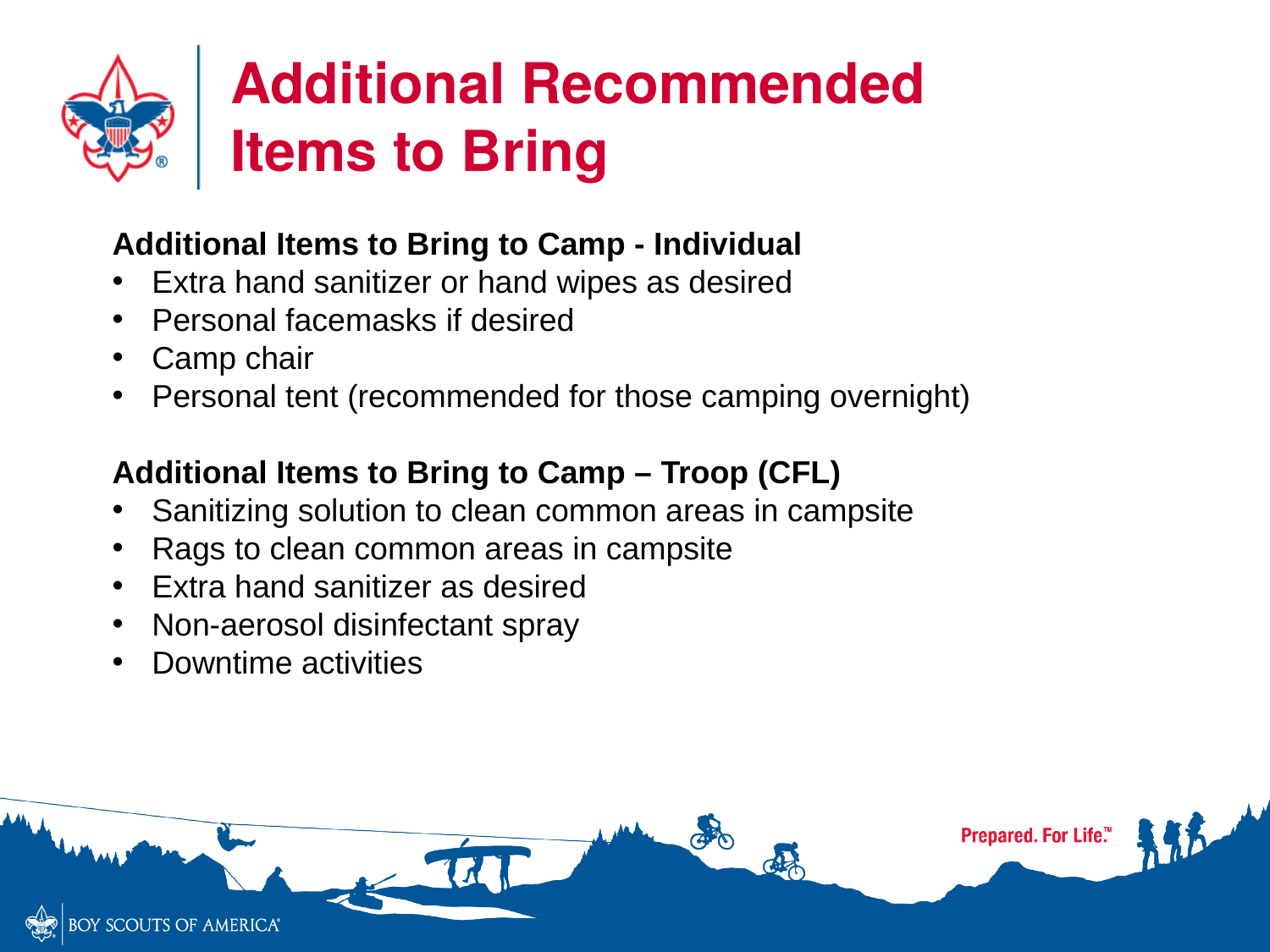

# Additional Recommended Items to Bring
Additional Items to Bring to Camp - Individual
Extra hand sanitizer or hand wipes as desired
Personal facemasks if desired
Camp chair
Personal tent (recommended for those camping overnight)

Additional Items to Bring to Camp – Troop (CFL)
Sanitizing solution to clean common areas in campsite
Rags to clean common areas in campsite
Extra hand sanitizer as desired
Non-aerosol disinfectant spray
Downtime activities